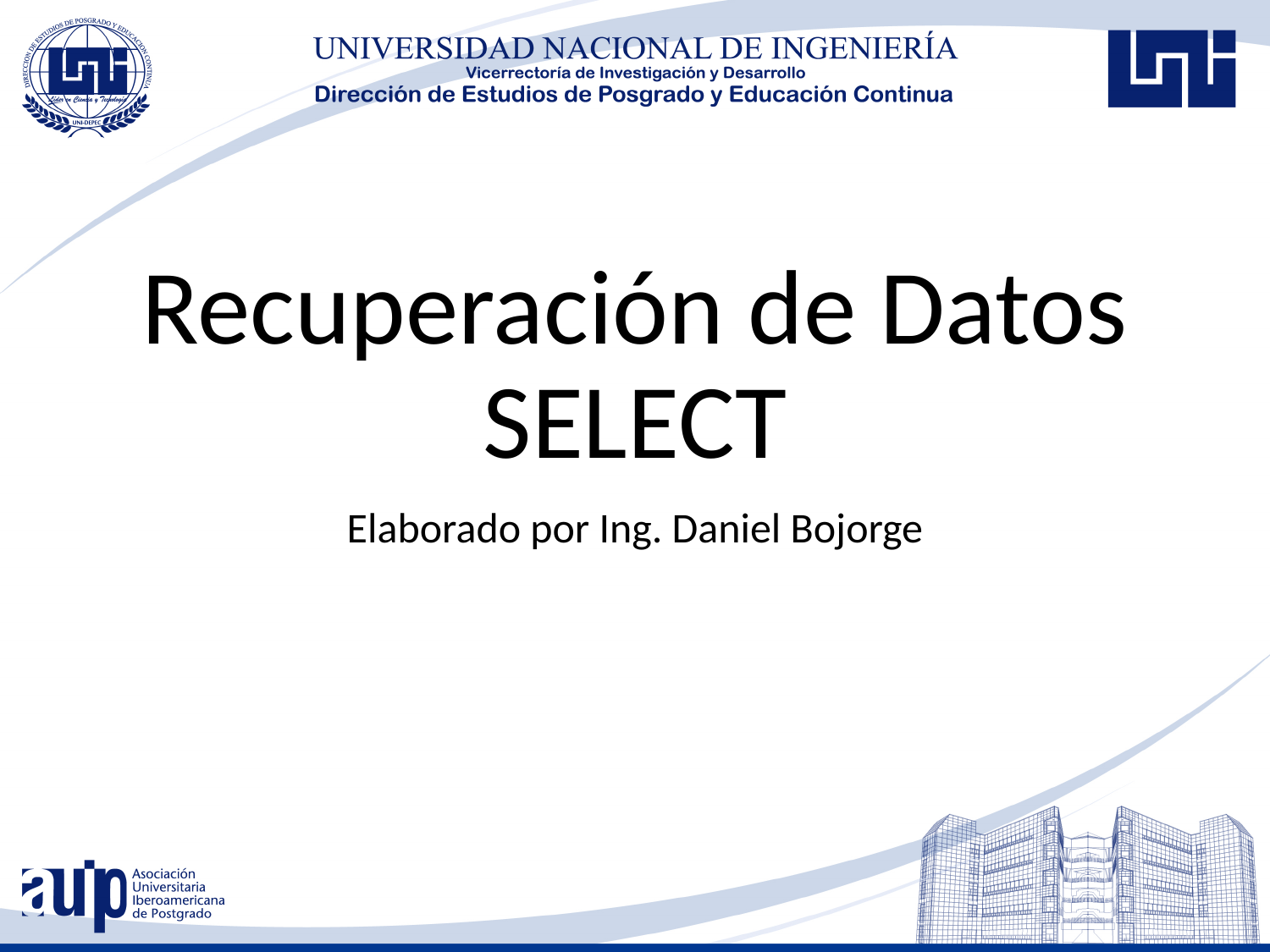

# Recuperación de Datos SELECT
Elaborado por Ing. Daniel Bojorge